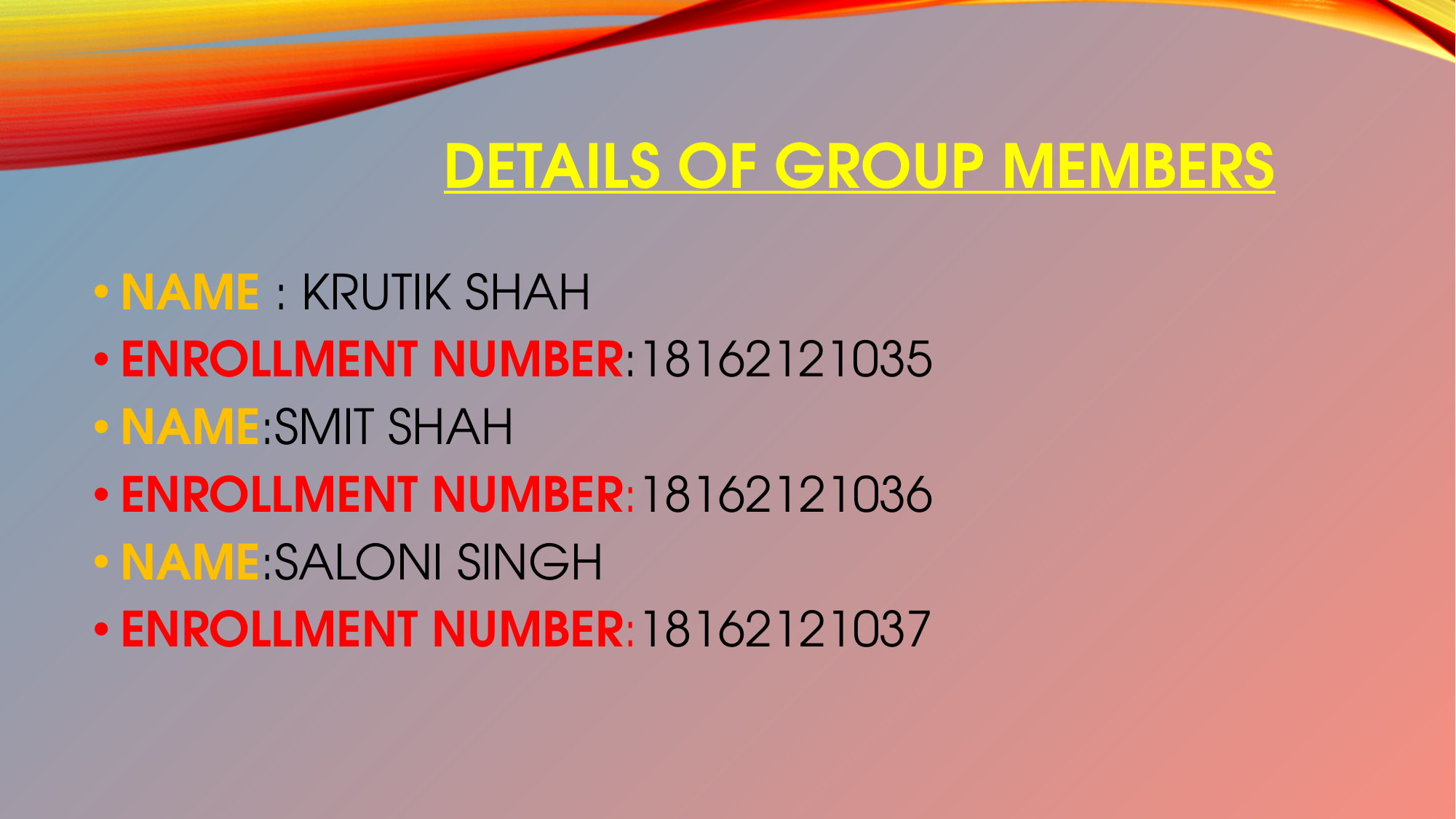

# DETAILS OF GROUP MEMBERS
NAME : KRUTIK SHAH
ENROLLMENT NUMBER:18162121035
NAME:SMIT SHAH
ENROLLMENT NUMBER:18162121036
NAME:SALONI SINGH
ENROLLMENT NUMBER:18162121037